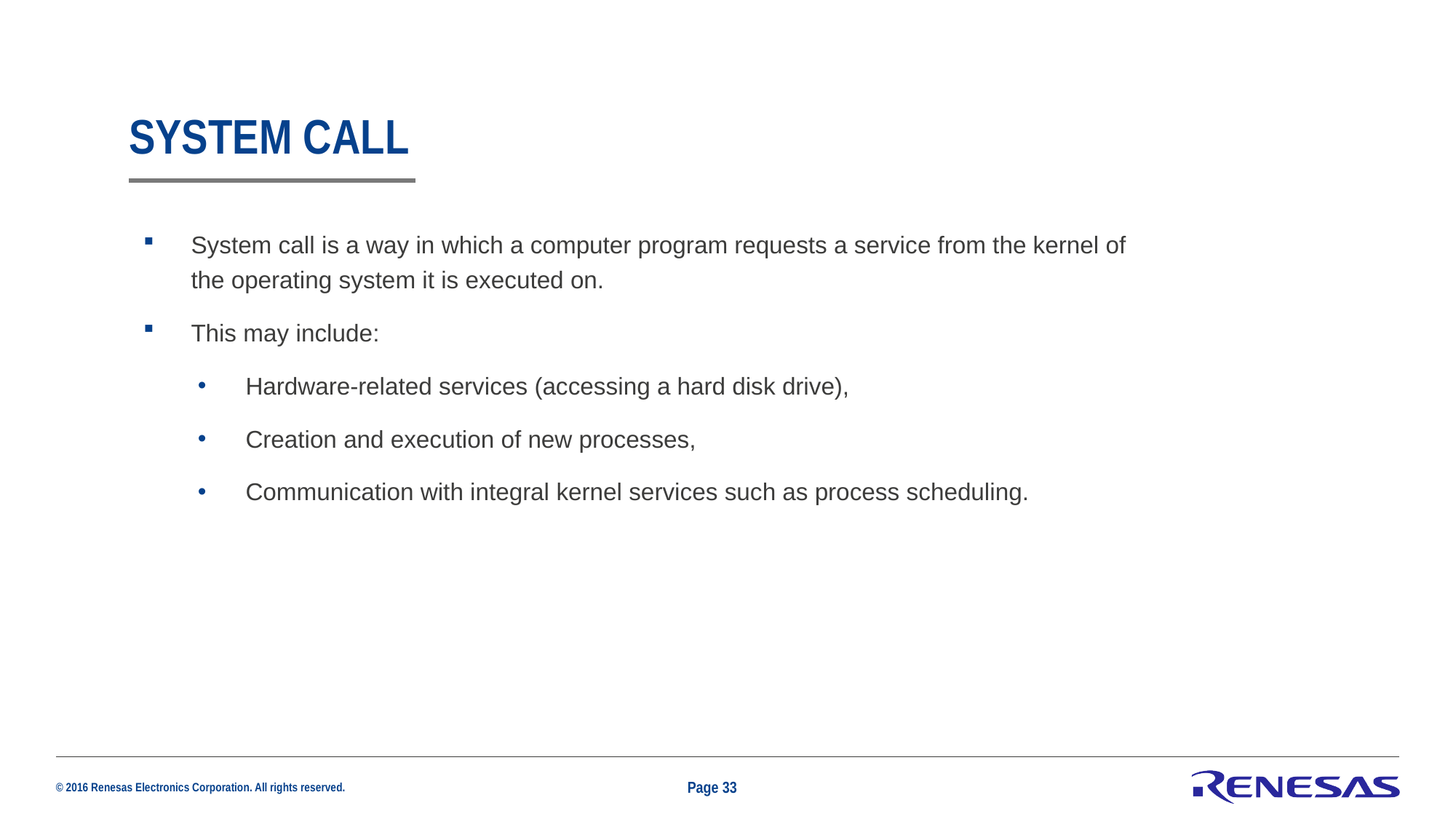

# System call
System call is a way in which a computer program requests a service from the kernel of the operating system it is executed on.
This may include:
Hardware-related services (accessing a hard disk drive),
Creation and execution of new processes,
Communication with integral kernel services such as process scheduling.
Page 33